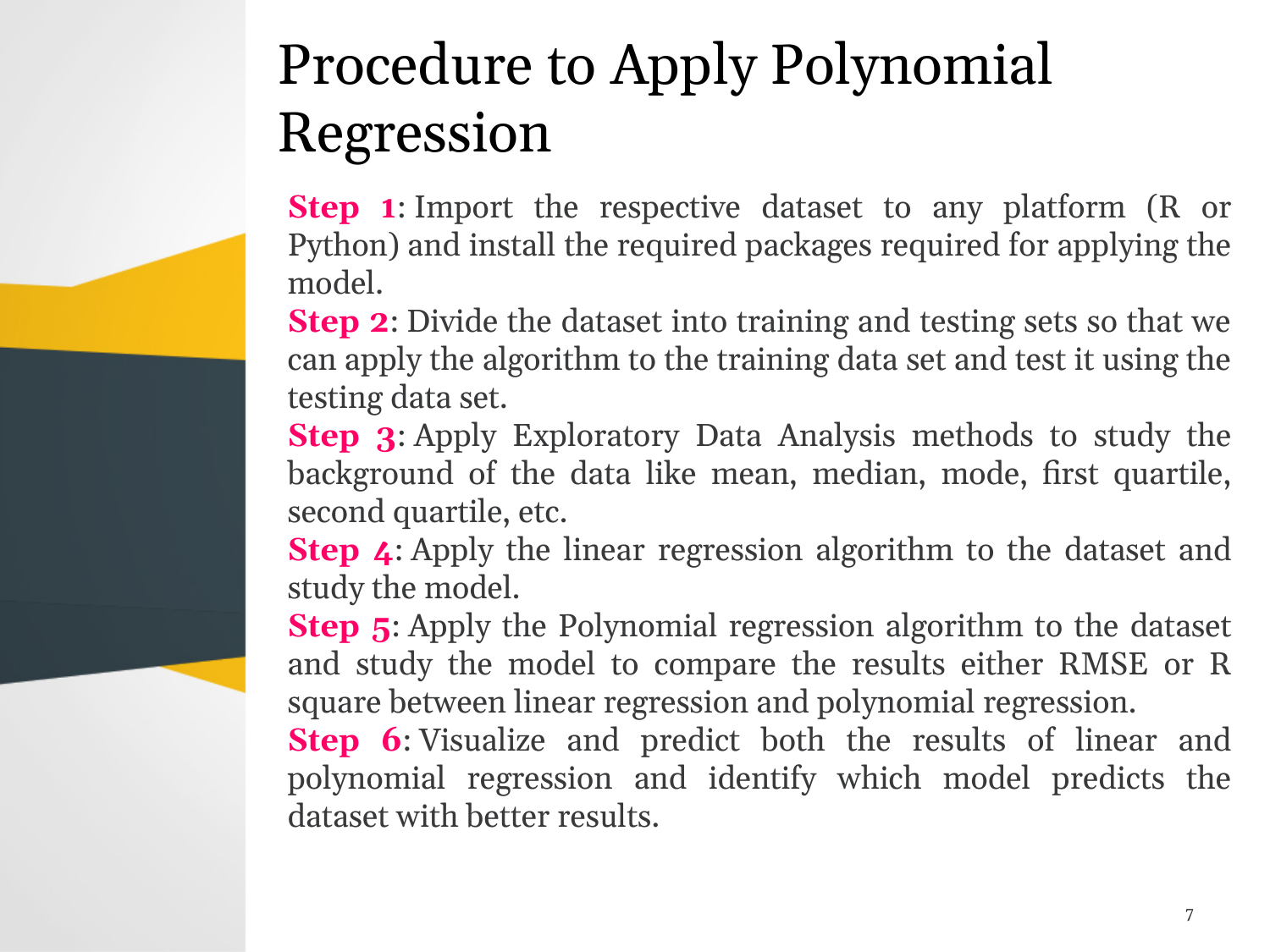

Procedure to Apply Polynomial Regression

Step 1: Import the respective dataset to any platform (R or Python) and install the required packages required for applying the model.
Step 2: Divide the dataset into training and testing sets so that we can apply the algorithm to the training data set and test it using the testing data set.
Step 3: Apply Exploratory Data Analysis methods to study the background of the data like mean, median, mode, first quartile, second quartile, etc.
Step 4: Apply the linear regression algorithm to the dataset and study the model.
Step 5: Apply the Polynomial regression algorithm to the dataset and study the model to compare the results either RMSE or R square between linear regression and polynomial regression.
Step 6: Visualize and predict both the results of linear and polynomial regression and identify which model predicts the dataset with better results.

7